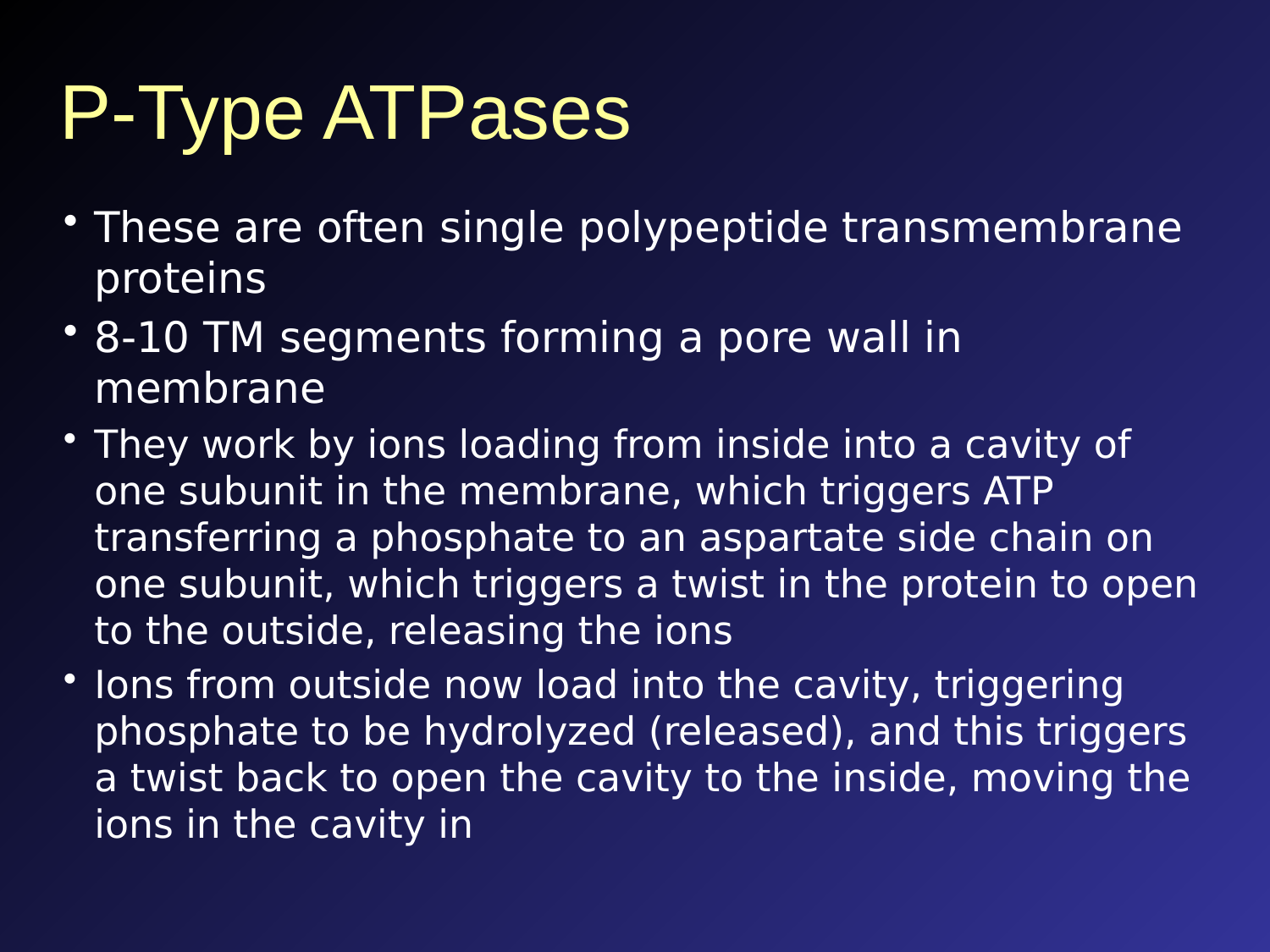

# P-Type ATPases
These are often single polypeptide transmembrane proteins
8-10 TM segments forming a pore wall in membrane
They work by ions loading from inside into a cavity of one subunit in the membrane, which triggers ATP transferring a phosphate to an aspartate side chain on
one subunit, which triggers a twist in the protein to open to the outside, releasing the ions
Ions from outside now load into the cavity, triggering phosphate to be hydrolyzed (released), and this triggers a twist back to open the cavity to the inside, moving the
ions in the cavity in